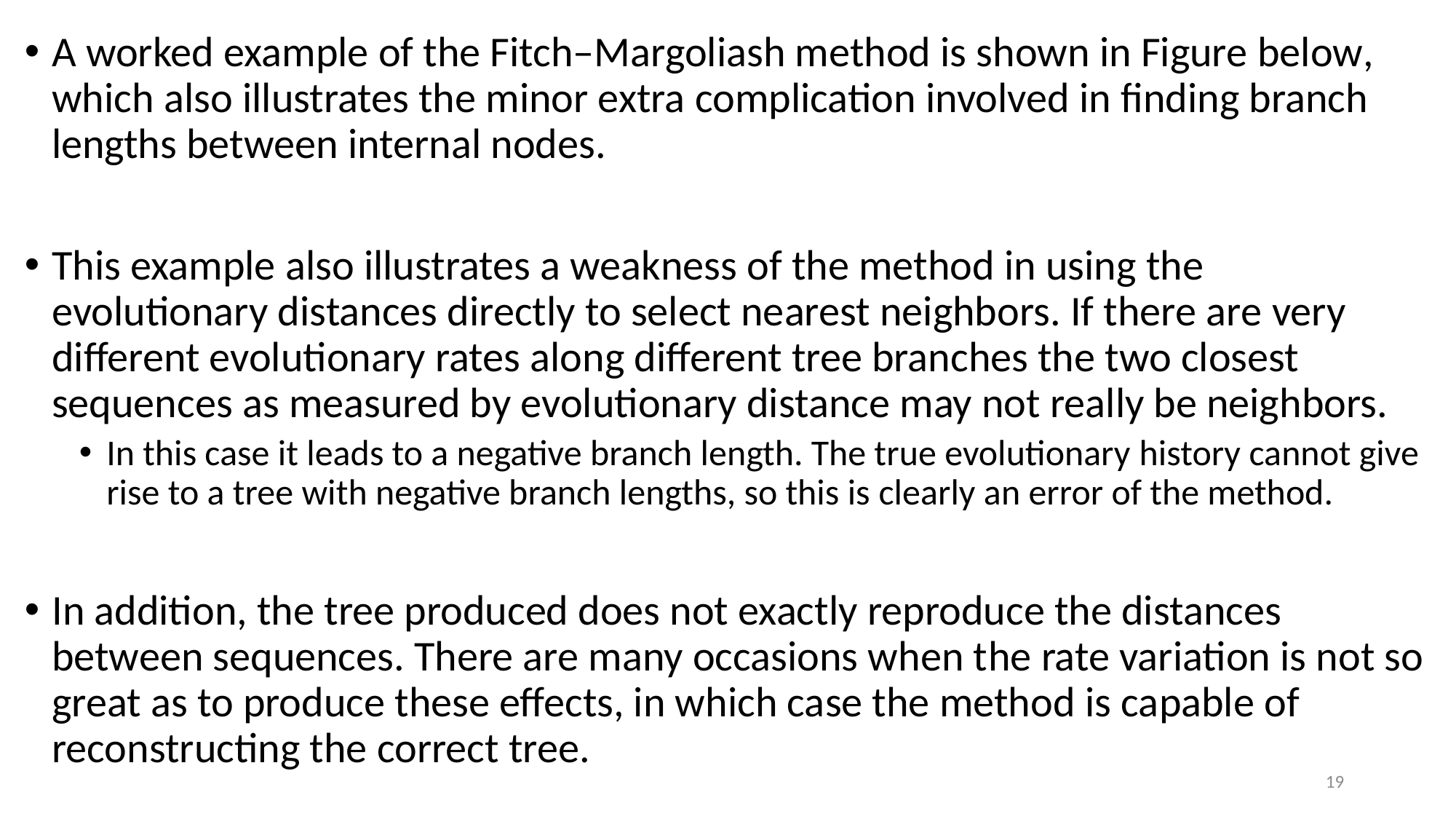

A worked example of the Fitch–Margoliash method is shown in Figure below, which also illustrates the minor extra complication involved in finding branch lengths between internal nodes.

This example also illustrates a weakness of the method in using the evolutionary distances directly to select nearest neighbors. If there are very different evolutionary rates along different tree branches the two closest sequences as measured by evolutionary distance may not really be neighbors.
In this case it leads to a negative branch length. The true evolutionary history cannot give rise to a tree with negative branch lengths, so this is clearly an error of the method.

In addition, the tree produced does not exactly reproduce the distances between sequences. There are many occasions when the rate variation is not so great as to produce these effects, in which case the method is capable of reconstructing the correct tree.
19